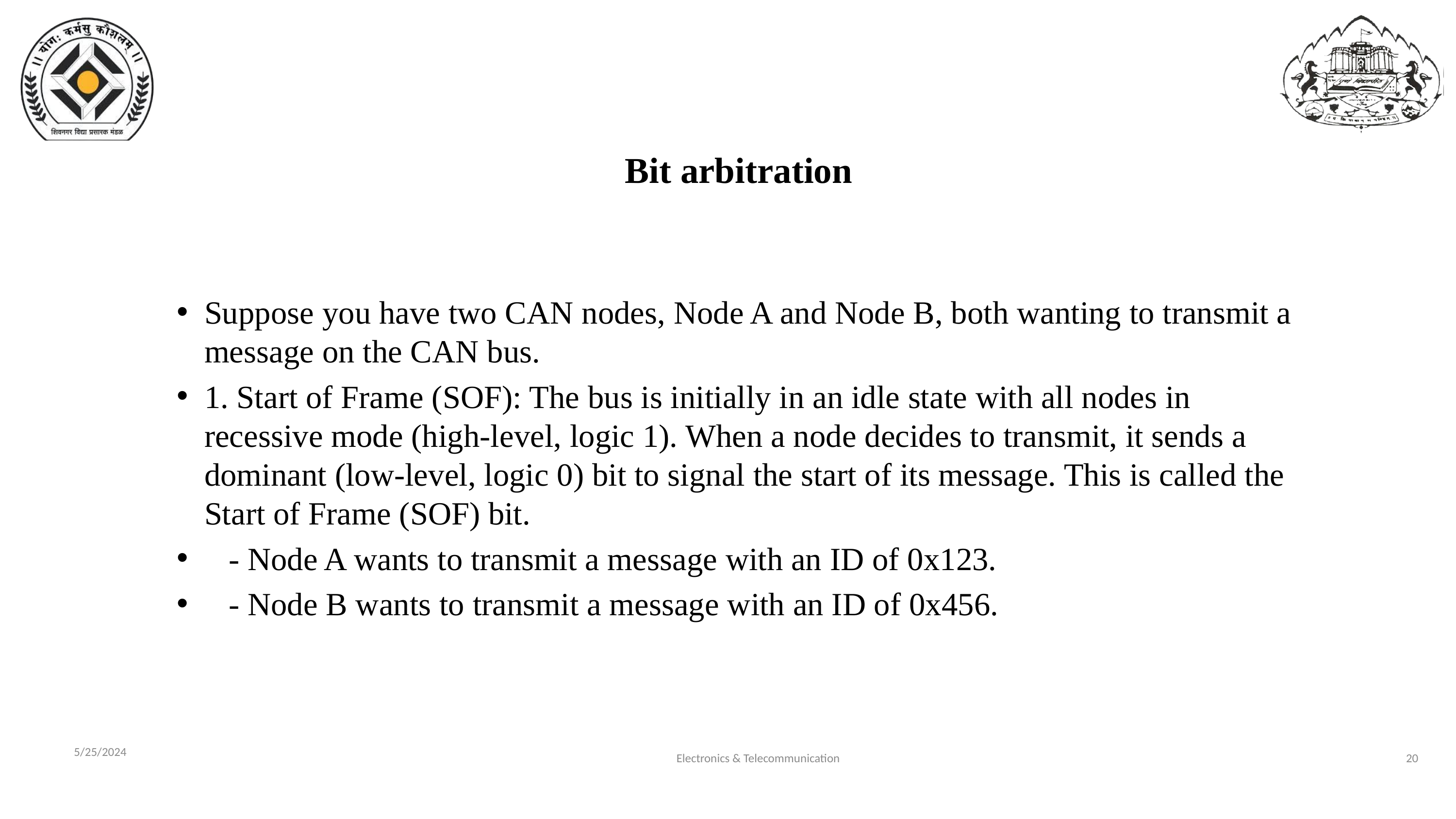

Bit arbitration
Suppose you have two CAN nodes, Node A and Node B, both wanting to transmit a message on the CAN bus.
1. Start of Frame (SOF): The bus is initially in an idle state with all nodes in recessive mode (high-level, logic 1). When a node decides to transmit, it sends a dominant (low-level, logic 0) bit to signal the start of its message. This is called the Start of Frame (SOF) bit.
   - Node A wants to transmit a message with an ID of 0x123.
   - Node B wants to transmit a message with an ID of 0x456.

5/25/2024
Electronics & Telecommunication
20